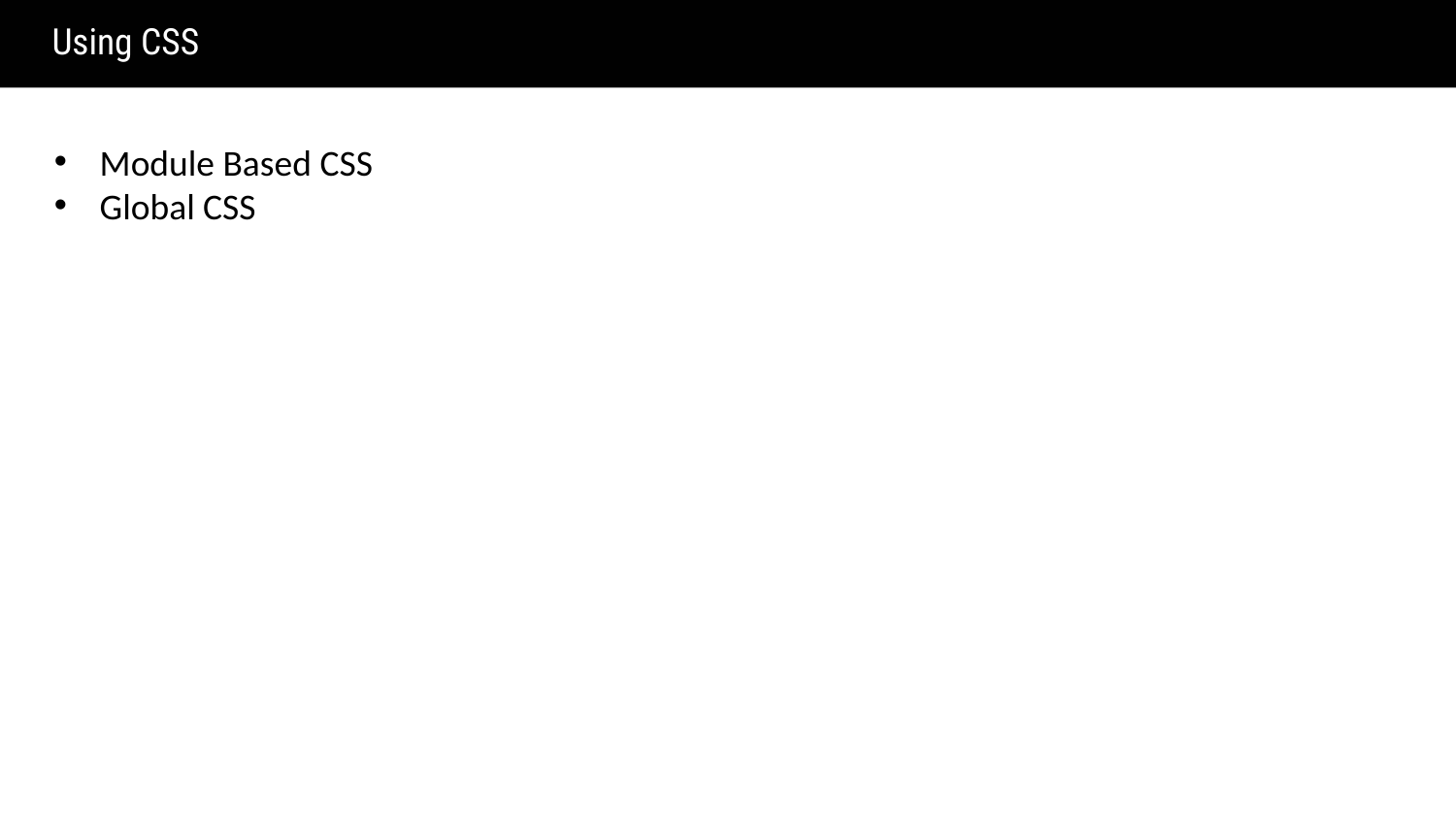

Using CSS
Module Based CSS
Global CSS